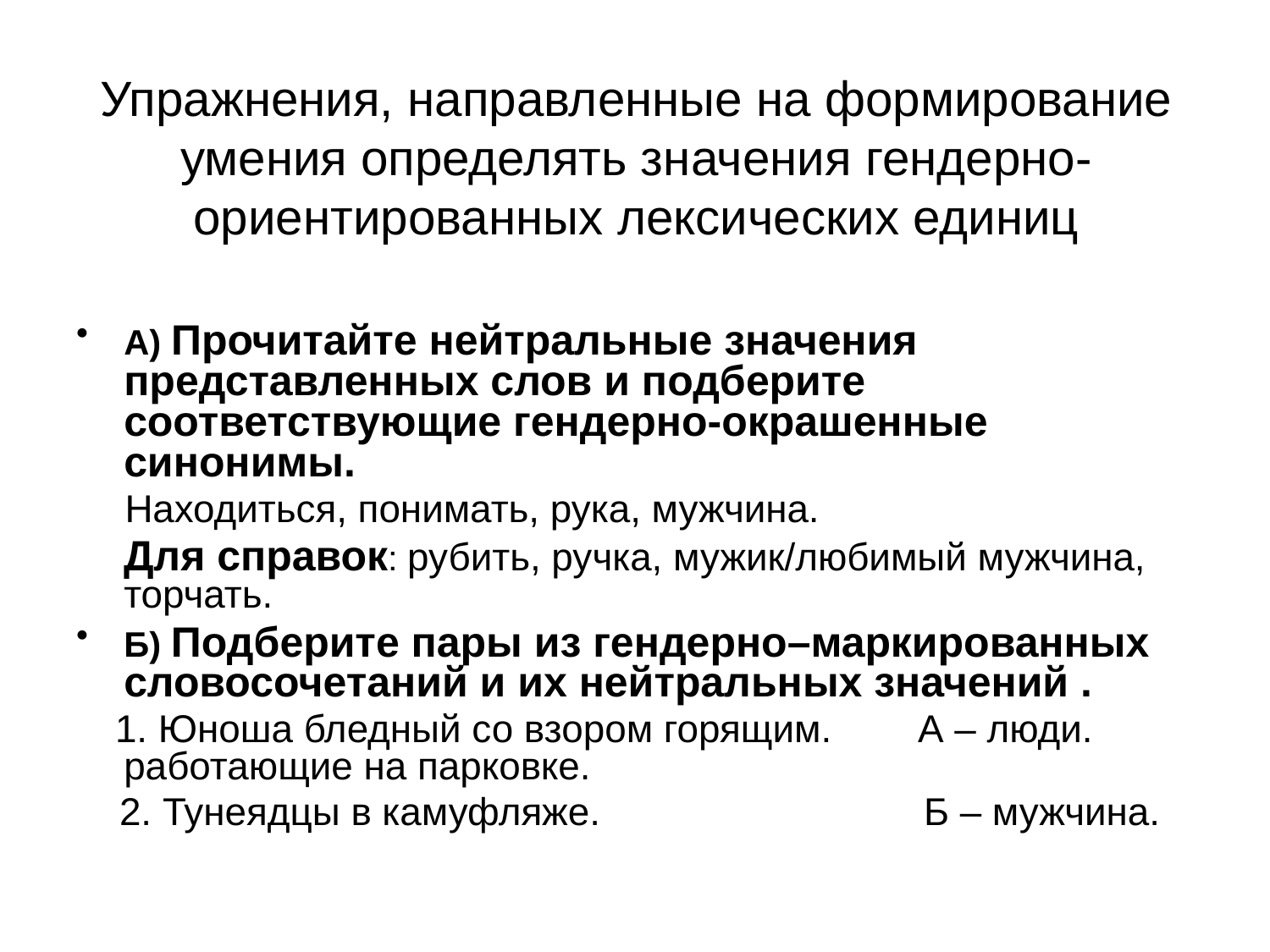

# Упражнения, направленные на формирование умения определять значения гендерно-ориентированных лексических единиц
А) Прочитайте нейтральные значения представленных слов и подберите соответствующие гендерно-окрашенные синонимы.
     Находиться, понимать, рука, мужчина.
    Для справок: рубить, ручка, мужик/любимый мужчина, торчать.
Б) Подберите пары из гендерно–маркированных словосочетаний и их нейтральных значений .
    1. Юноша бледный со взором горящим.        А – люди. работающие на парковке.
    2. Тунеядцы в камуфляже.                              Б – мужчина.